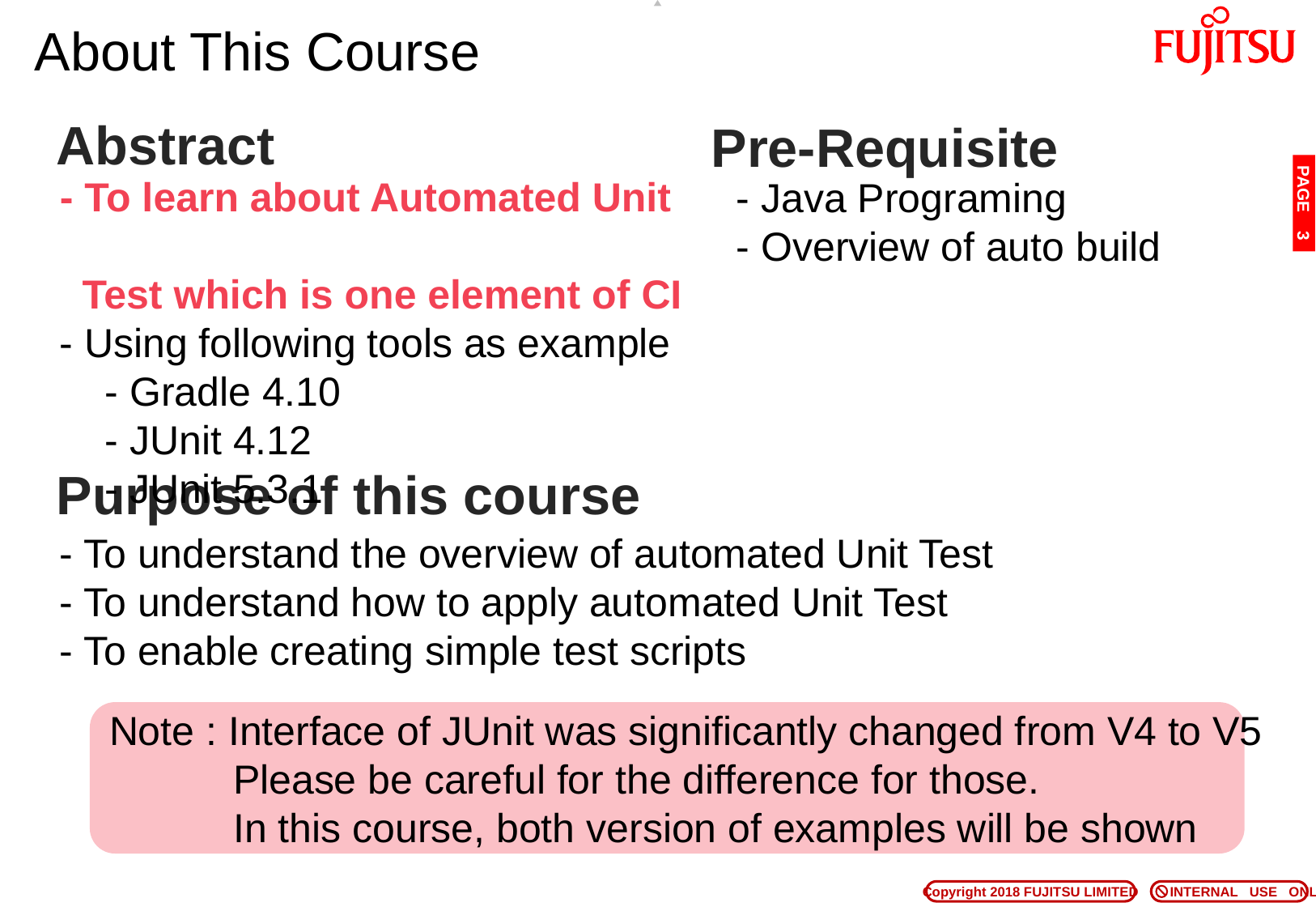

# About This Course
Abstract
Pre-Requisite
- To learn about Automated Unit
  Test which is one element of CI
- Using following tools as example
    - Gradle 4.10
    - JUnit 4.12
    - JUnit 5.3.1
- Java Programing
- Overview of auto build
PAGE    3
Purpose of this course
- To understand the overview of automated Unit Test
- To understand how to apply automated Unit Test
- To enable creating simple test scripts
Note : Interface of JUnit was significantly changed from V4 to V5
           Please be careful for the difference for those.
           In this course, both version of examples will be shown